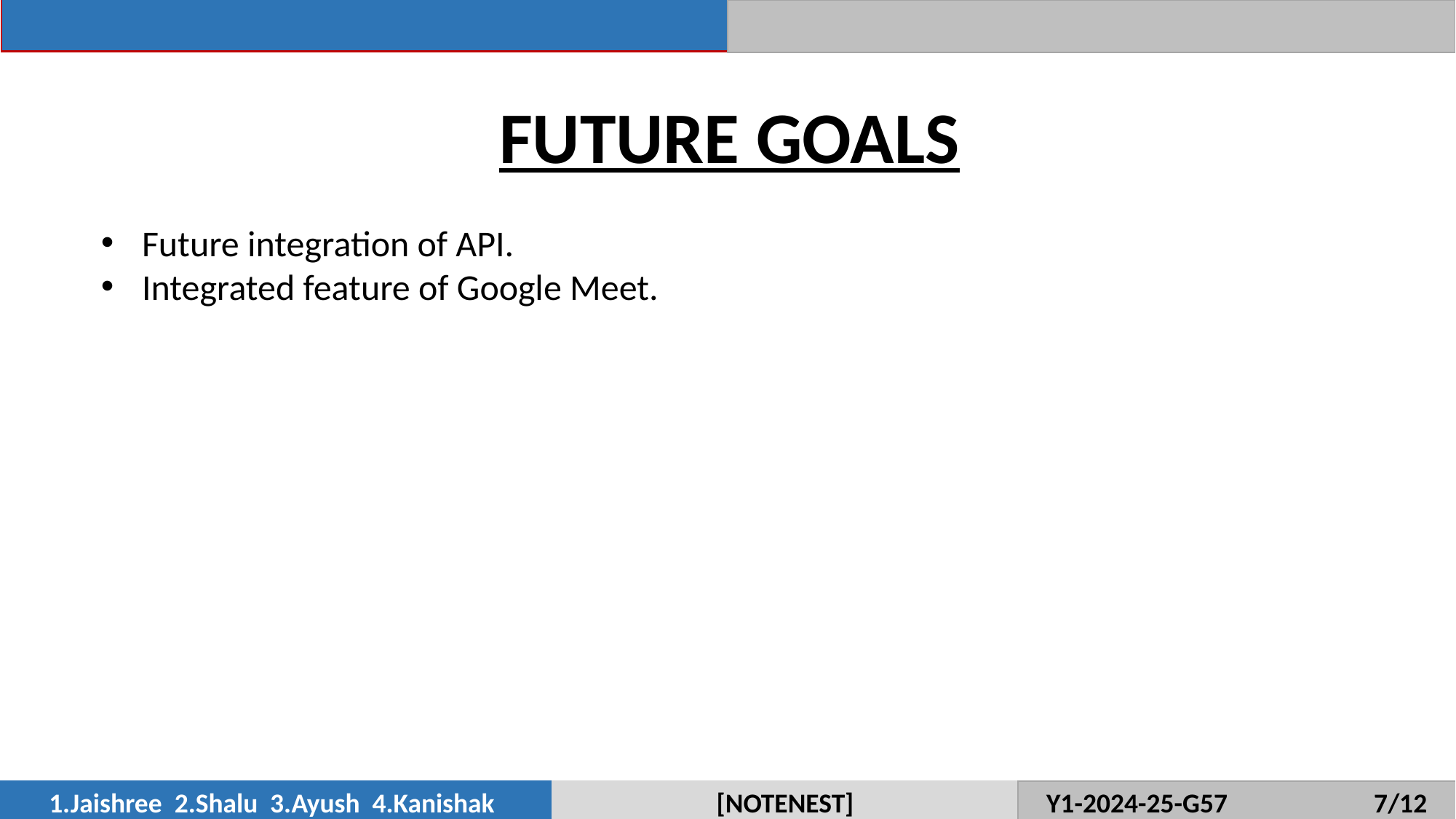

FUTURE GOALS

Future integration of API.
Integrated feature of Google Meet.

1.Jaishree  2.Shalu  3.Ayush  4.Kanishak
[NOTENEST]
Y1-2024-25-G57		7/12